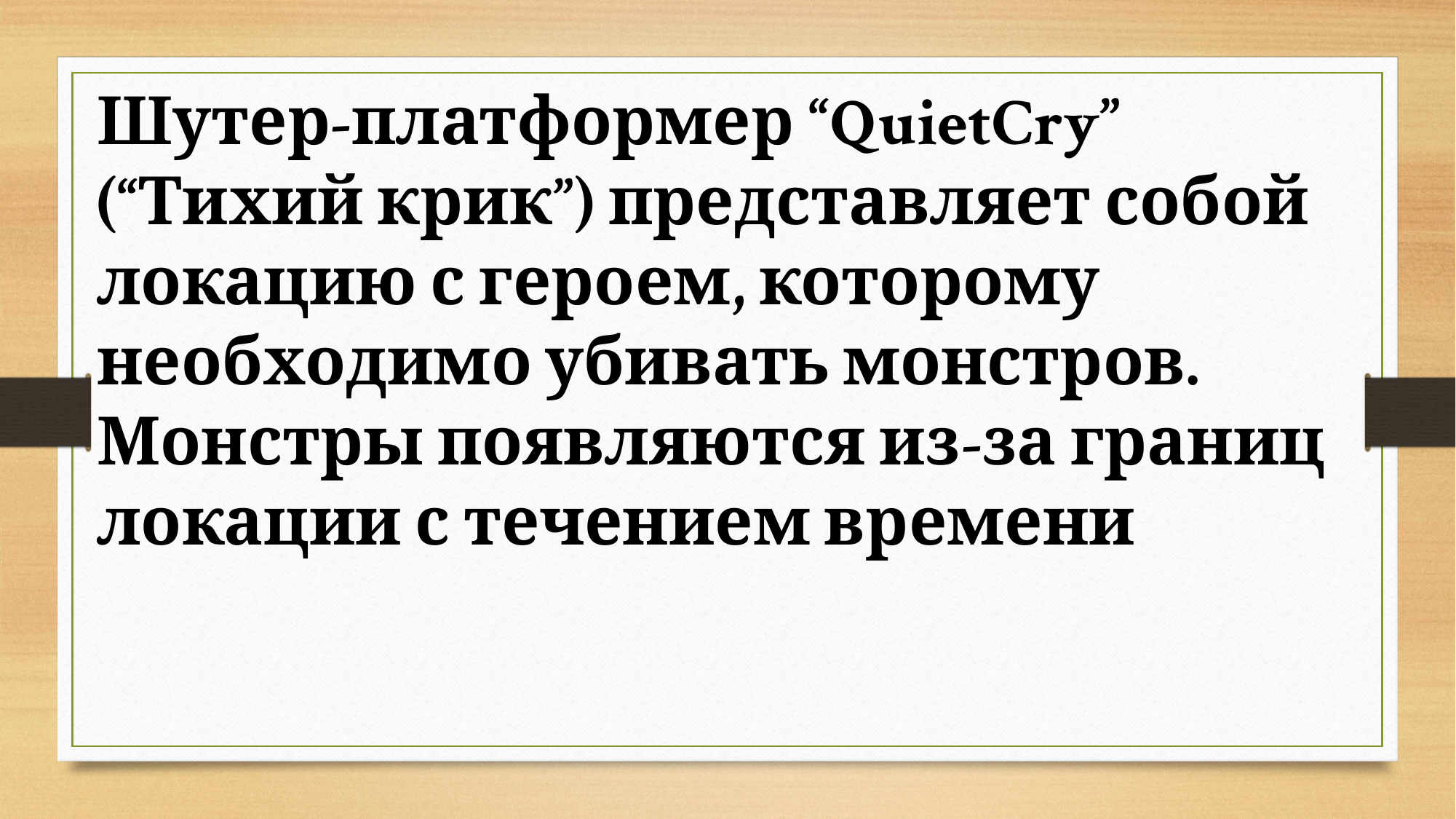

Шутер-платформер “QuietCry” (“Тихий крик”) представляет собой локацию с героем, которому необходимо убивать монстров.
Монстры появляются из-за границ локации с течением времени